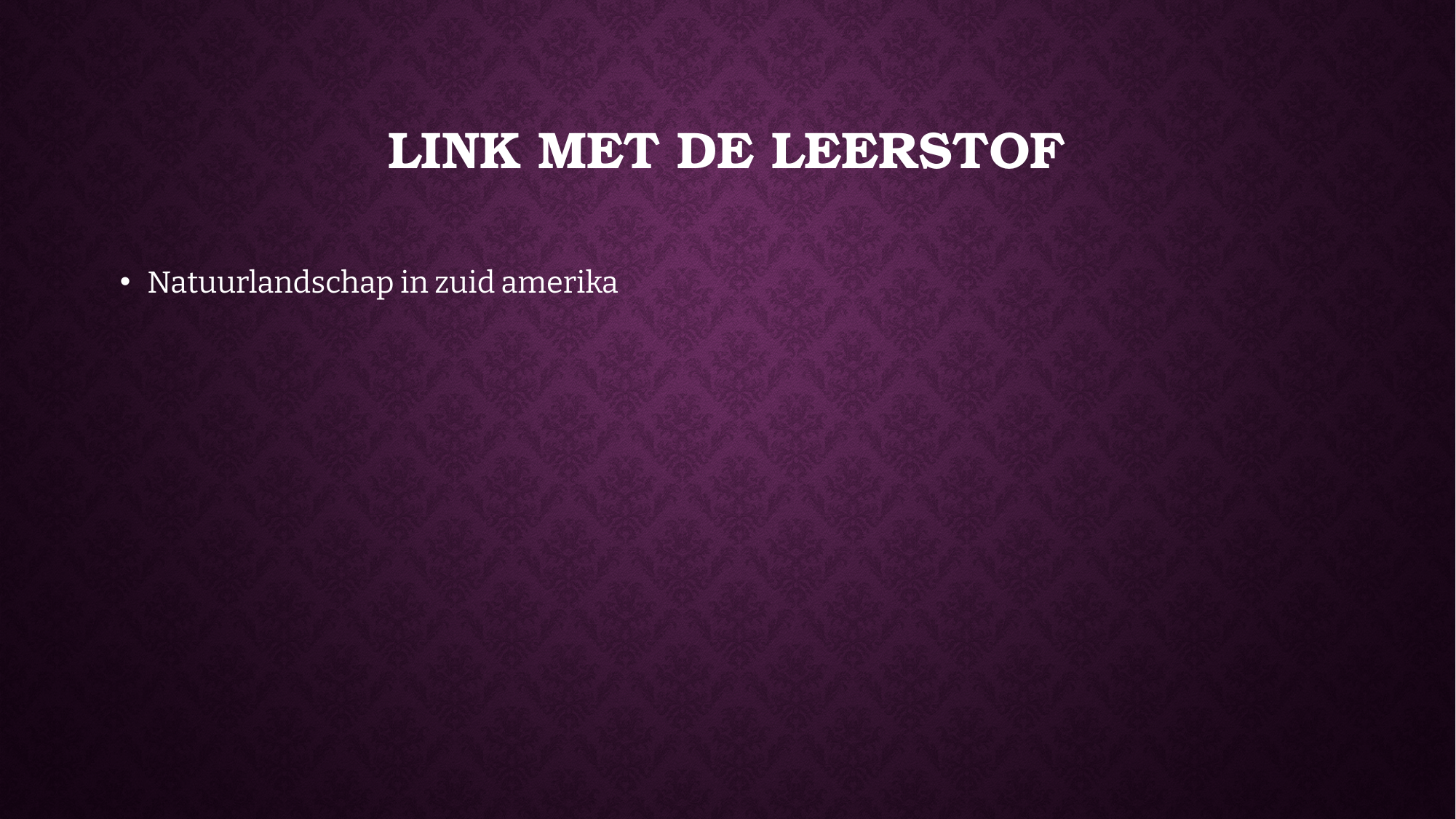

# Link met de leerstof
Natuurlandschap in zuid amerika